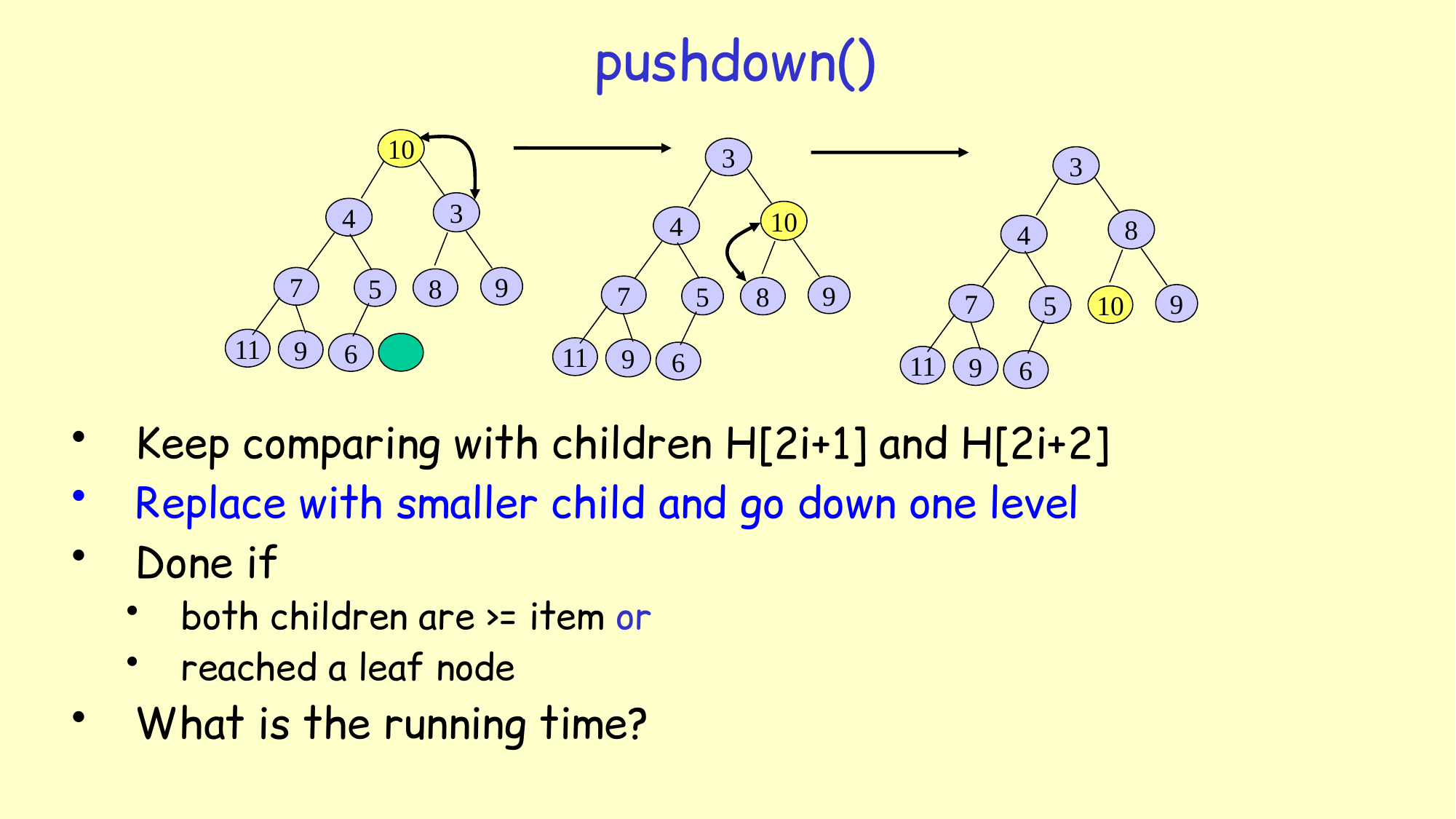

# pushdown()
10

3
3

3
4
10
4
8
4

7
9
5
8
7
9
5
8
7
9
5
10

11
9

6
11
9
6
11
9
6
Keep comparing with children H[2i+1] and H[2i+2]
Replace with smaller child and go down one level
Done if
both children are >= item or
reached a leaf node
What is the running time?